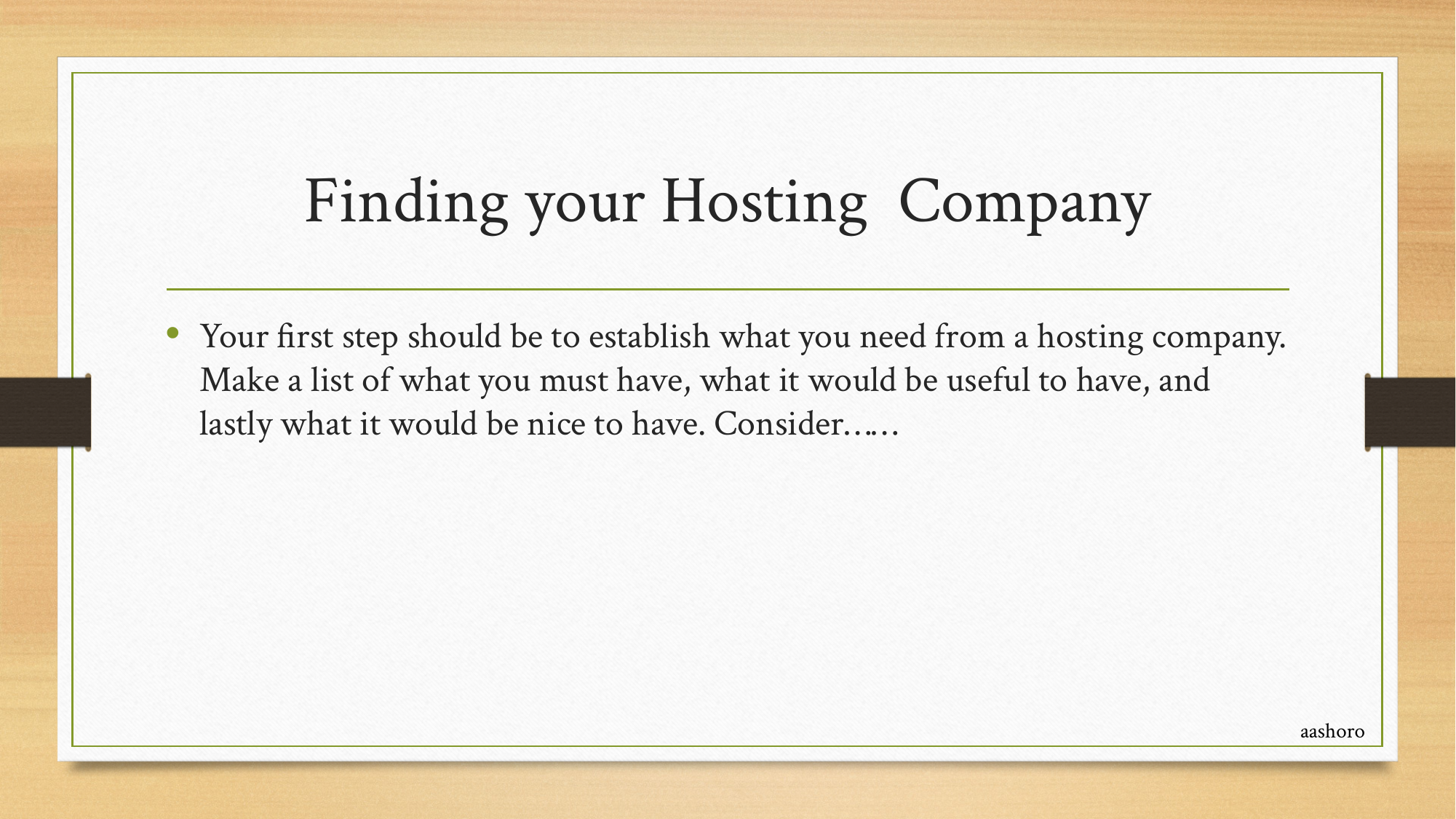

# Finding your Hosting  Company
Your first step should be to establish what you need from a hosting company. Make a list of what you must have, what it would be useful to have, and lastly what it would be nice to have. Consider……
aashoro